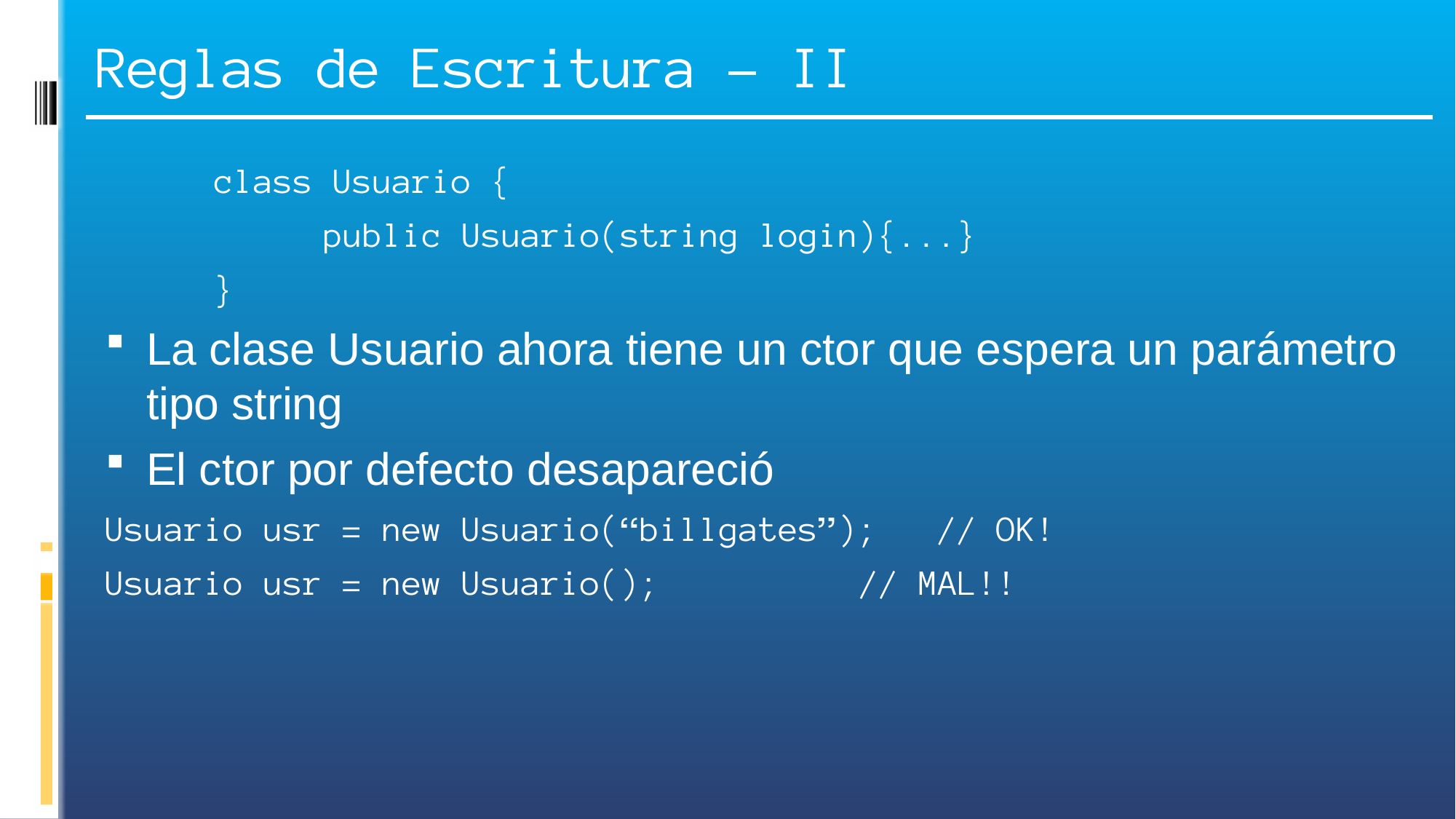

# Reglas de Escritura - II
	class Usuario {
		public Usuario(string login){...}
	}
La clase Usuario ahora tiene un ctor que espera un parámetro tipo string
El ctor por defecto desapareció
Usuario usr = new Usuario(“billgates”);   // OK!
Usuario usr = new Usuario();     	     // MAL!!